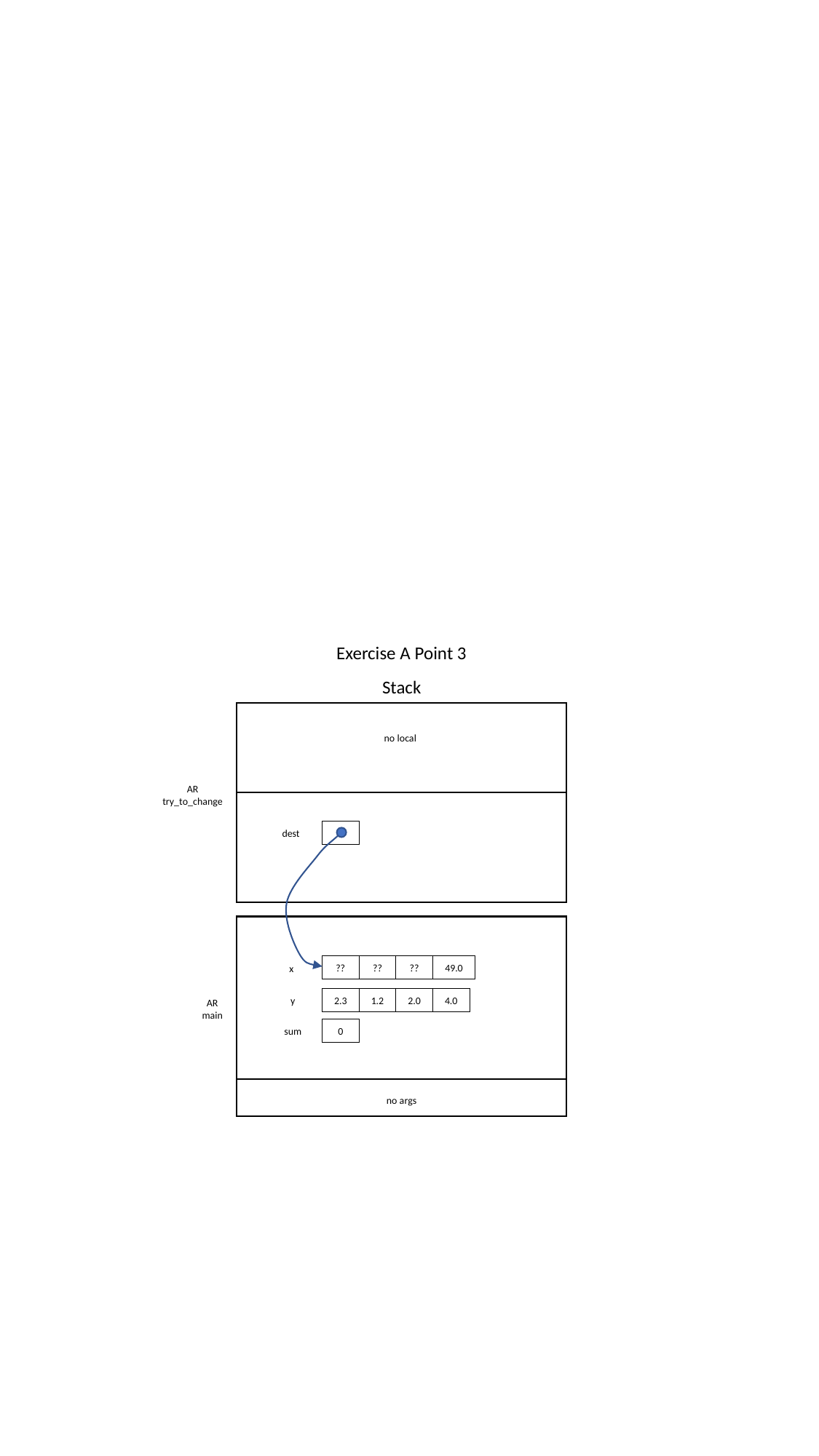

Exercise A Point 3
Stack

no local
AR
try_to_change

dest

??
49.0
??
??
x
1.2
4.0
2.3
2.0
y
AR
main
sum
0

no args